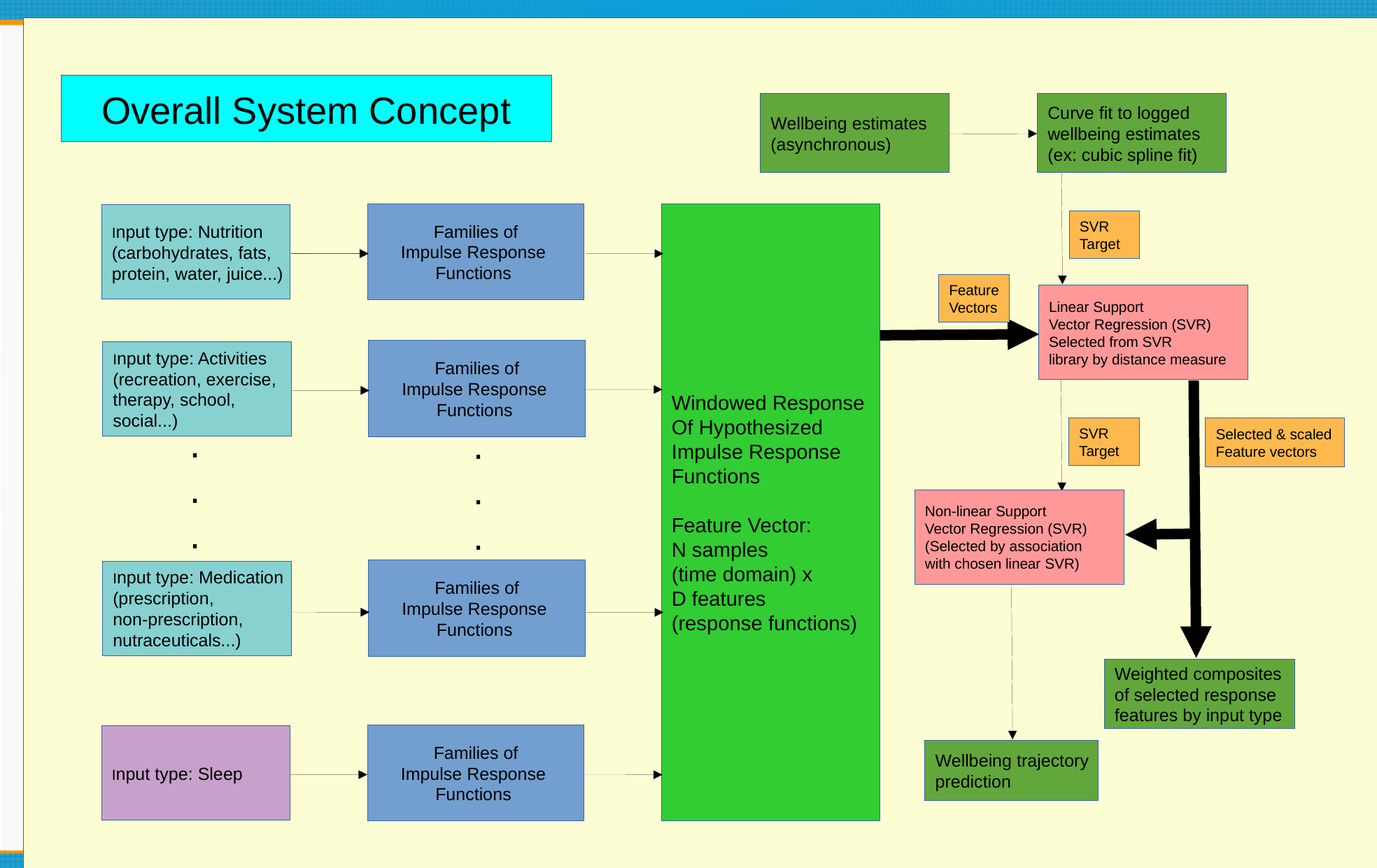

Overall System Concept
Wellbeing estimates
(asynchronous)
Curve fit to logged
wellbeing estimates
(ex: cubic spline fit)

Windowed Response
Of Hypothesized
Impulse Response
Functions

Feature Vector:
N samples
(time domain) x
D features
(response functions)
Families of
Impulse Response
Functions
Families of
Impulse Response
Functions
Input type: Nutrition
(carbohydrates, fats,
protein, water, juice...)
Input type: Nutrition
(carbohydrates, fats,
protein, water, juice...)
SVR
Target

Feature
Vectors
Linear Support
Vector Regression (SVR)
Selected from SVR
library by distance measure

Families of
Impulse Response
Functions
Input type: Activities
(recreation, exercise,
therapy, school,
social...)

.
.
.
.
.
.
.
.
.
SVR
Target
Selected & scaled
Feature vectors
Non-linear Support
Vector Regression (SVR)
(Selected by association
with chosen linear SVR)

Families of
Impulse Response
Functions
Input type: Medication
(prescription,
non-prescription,
nutraceuticals...)

Weighted composites
of selected response
features by input type
Families of
Impulse Response
Functions
Input type: Sleep
Wellbeing trajectory
prediction